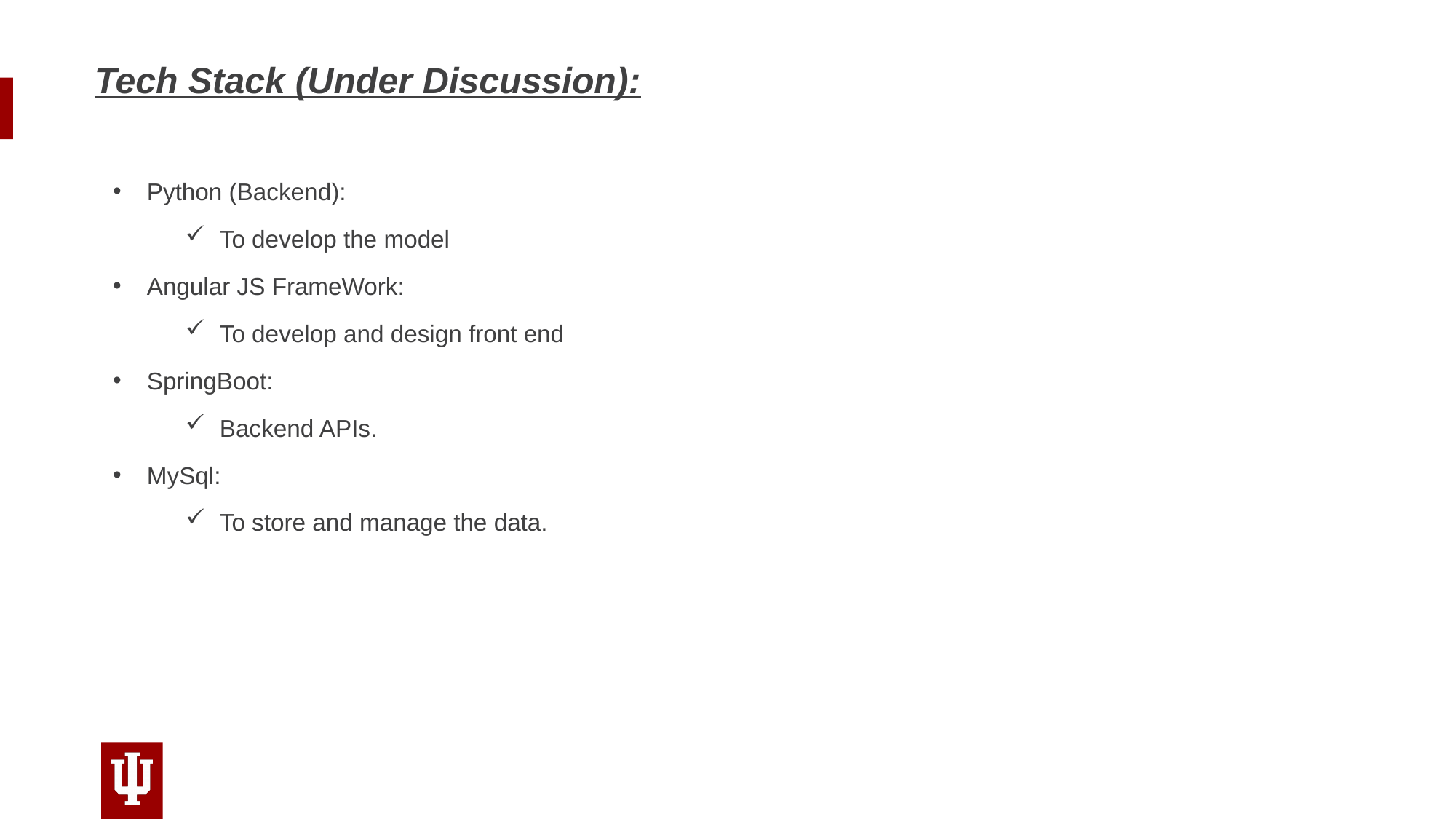

# Tech Stack (Under Discussion):

Python (Backend):
To develop the model
Angular JS FrameWork:
To develop and design front end
SpringBoot:
Backend APIs.
MySql:
To store and manage the data.